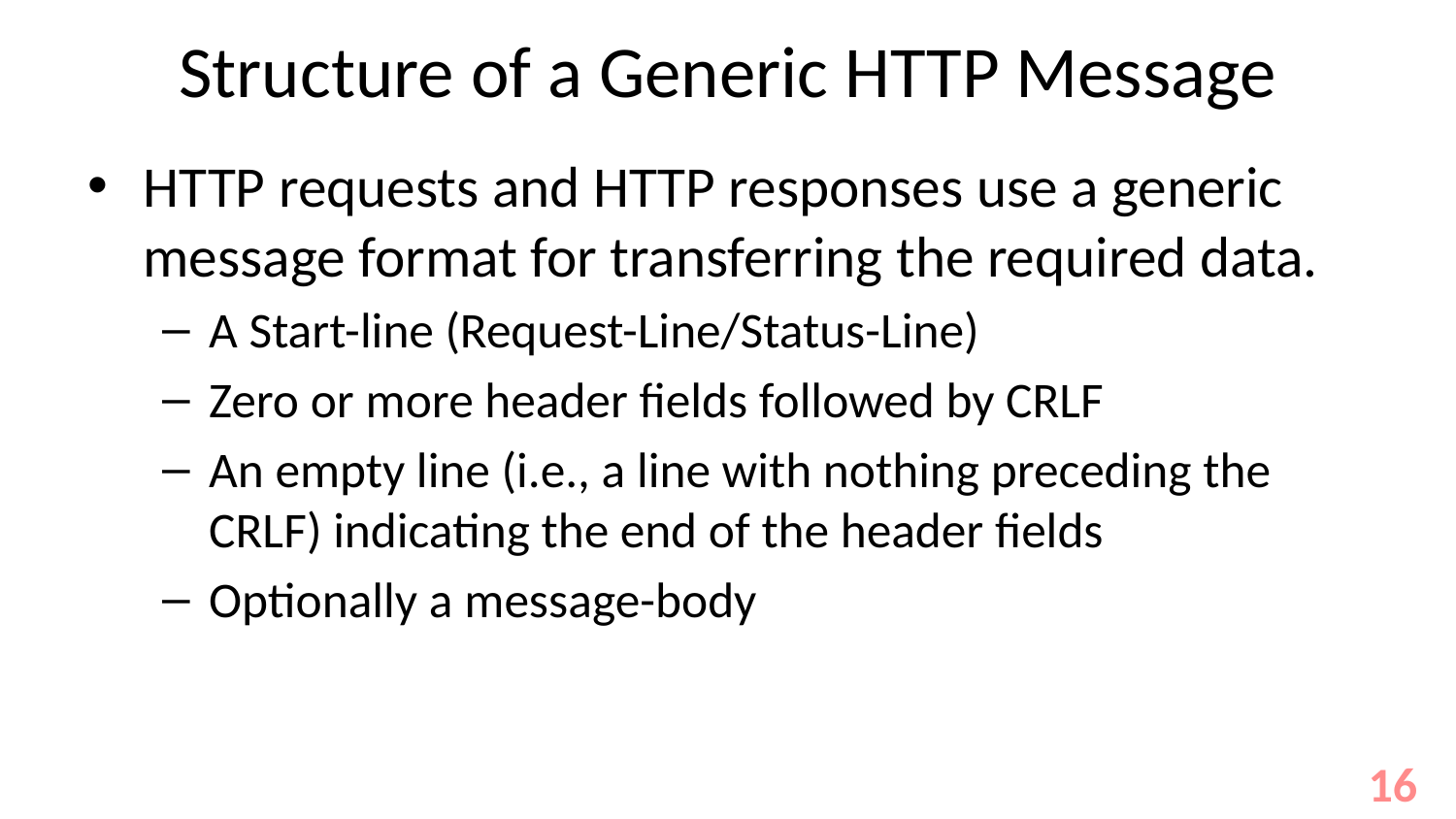

# Structure of a Generic HTTP Message
HTTP requests and HTTP responses use a generic message format for transferring the required data.
A Start-line (Request-Line/Status-Line)
Zero or more header fields followed by CRLF
An empty line (i.e., a line with nothing preceding the CRLF) indicating the end of the header fields
Optionally a message-body
16